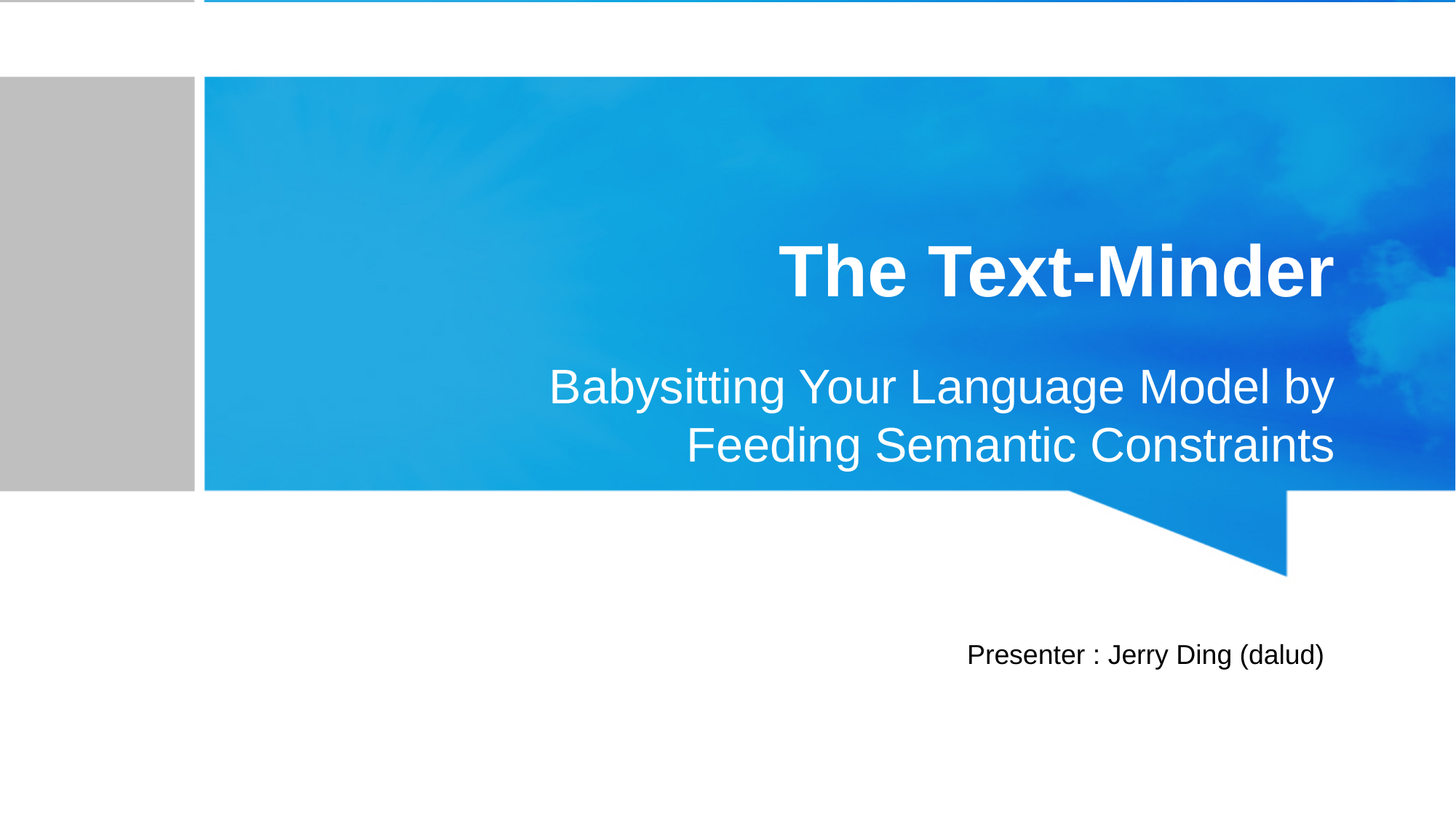

# The Text-Minder
Babysitting Your Language Model by
Feeding Semantic Constraints
Presenter : Jerry Ding (dalud)